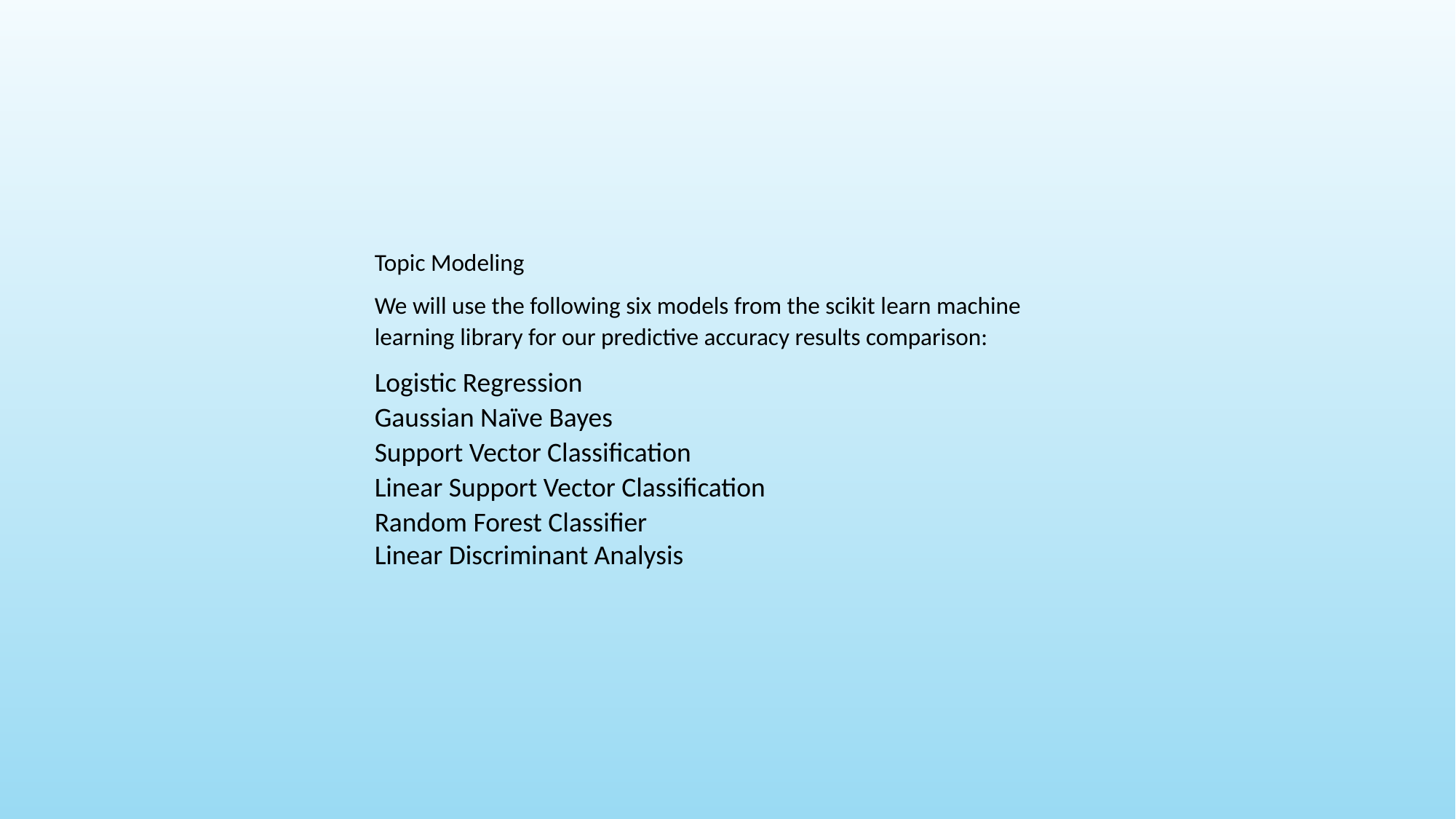

Topic Modeling
We will use the following six models from the scikit learn machine learning library for our predictive accuracy results comparison:
Logistic Regression
Gaussian Naïve Bayes
Support Vector Classification
Linear Support Vector Classification
Random Forest Classifier
Linear Discriminant Analysis